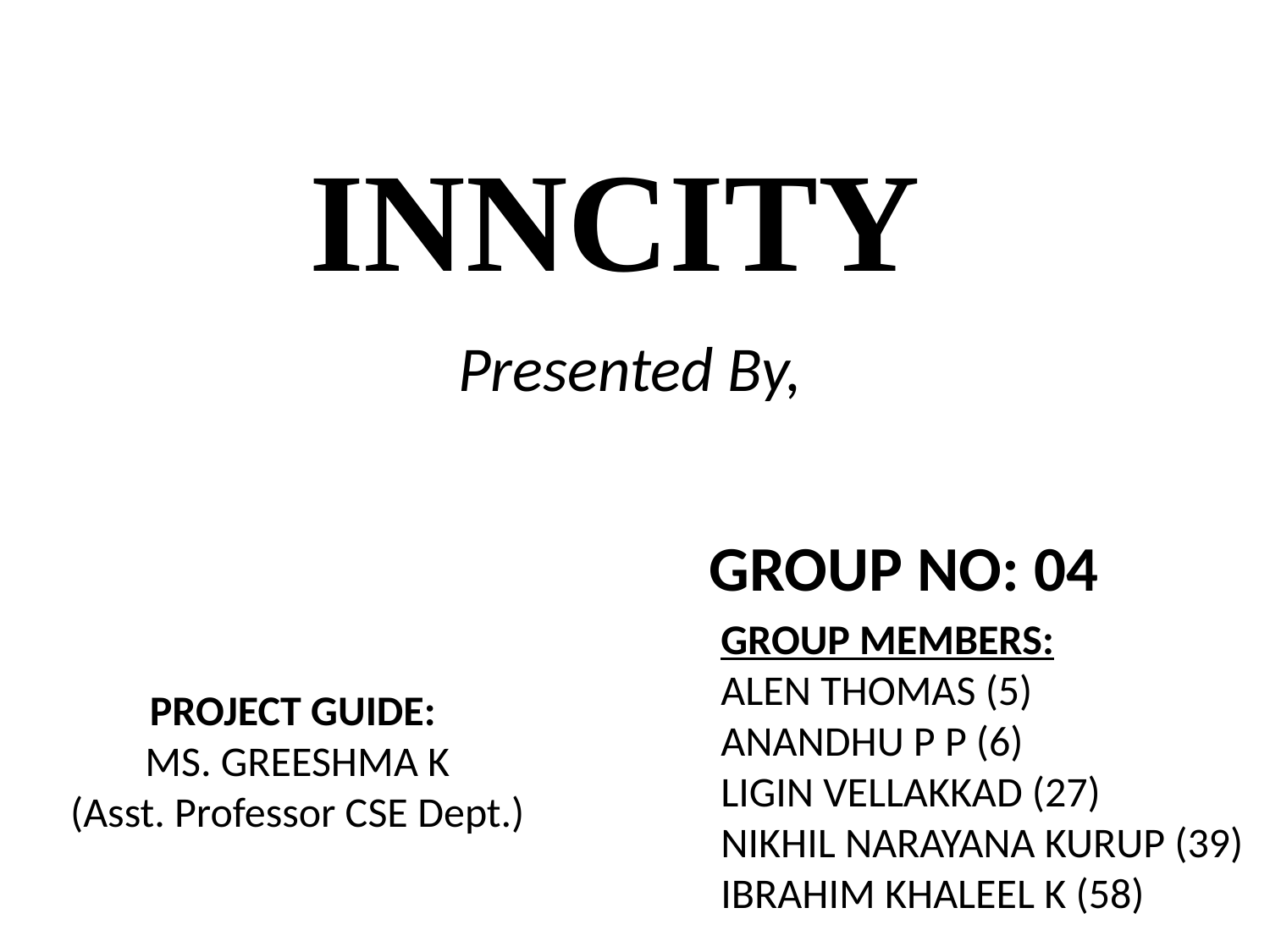

INNCITY
Presented By,
GROUP NO: 04
GROUP MEMBERS:
ALEN THOMAS (5)
ANANDHU P P (6)
LIGIN VELLAKKAD (27)
NIKHIL NARAYANA KURUP (39)
IBRAHIM KHALEEL K (58)
PROJECT GUIDE:
MS. GREESHMA K
(Asst. Professor CSE Dept.)